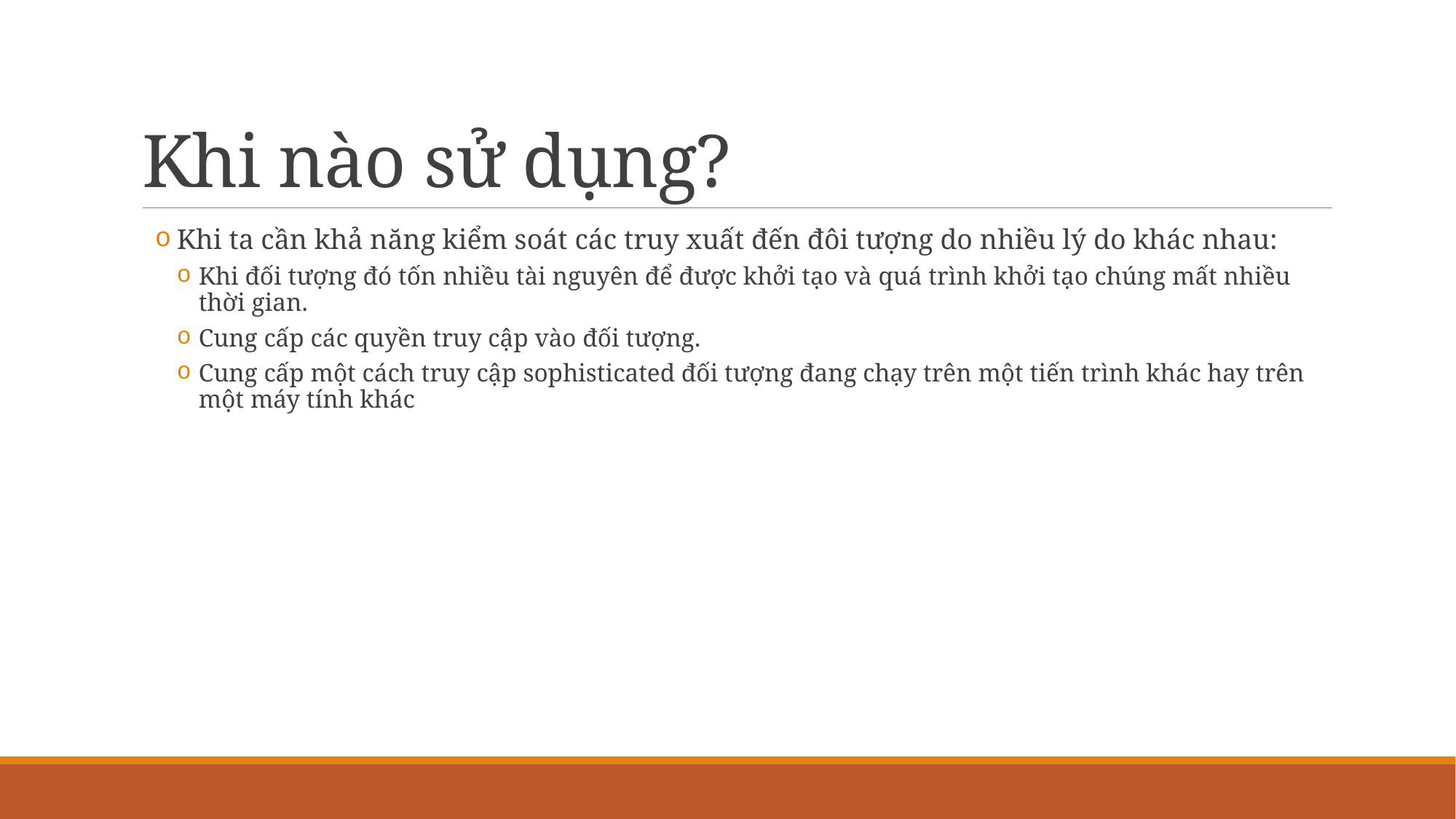

# Khi nào sử dụng?
Khi ta cần khả năng kiểm soát các truy xuất đến đôi tượng do nhiều lý do khác nhau:
Khi đối tượng đó tốn nhiều tài nguyên để được khởi tạo và quá trình khởi tạo chúng mất nhiều thời gian.
Cung cấp các quyền truy cập vào đối tượng.
Cung cấp một cách truy cập sophisticated đối tượng đang chạy trên một tiến trình khác hay trên một máy tính khác